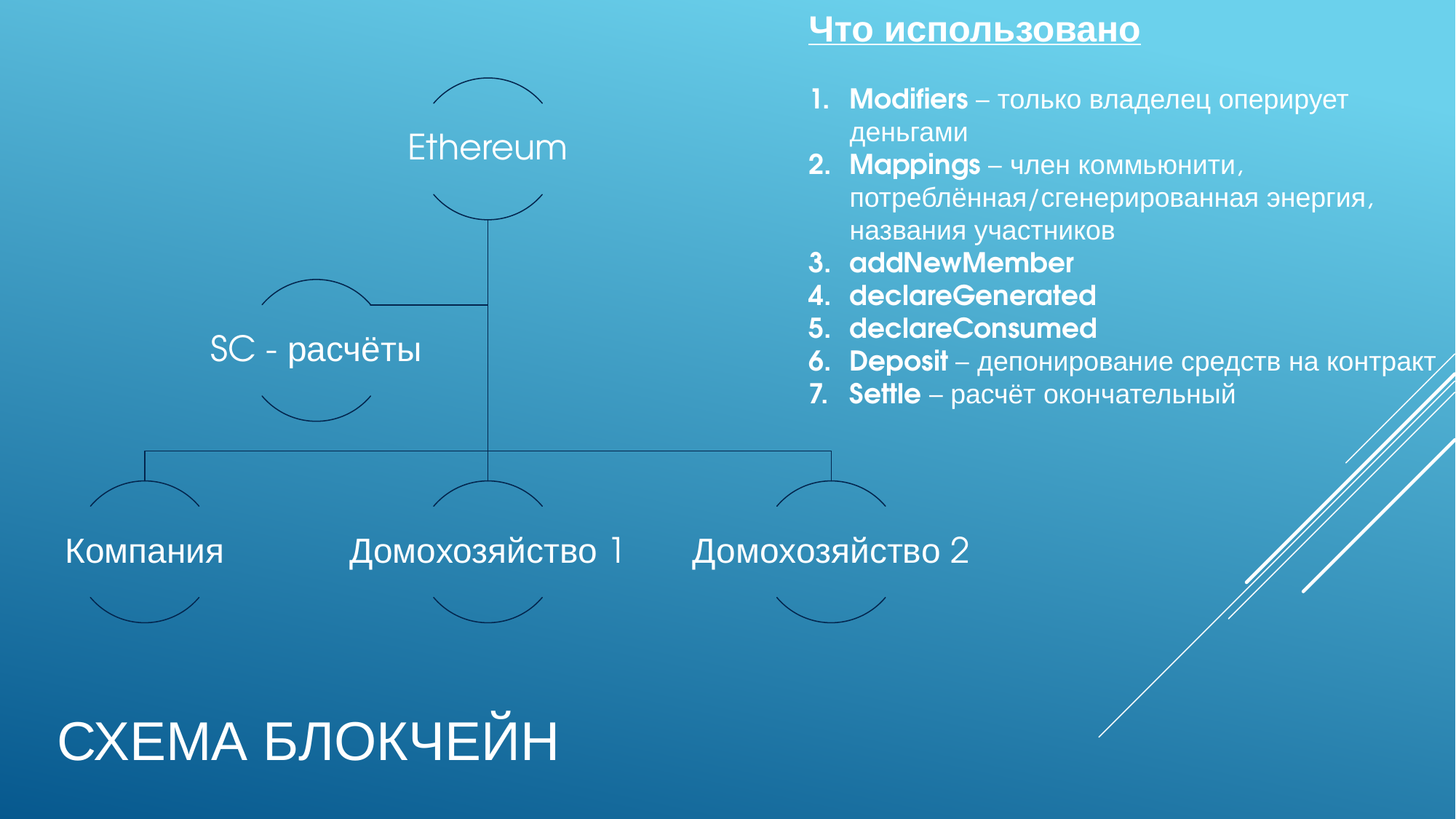

Что использовано

Modifiers – только владелец оперирует деньгами
Mappings – член коммьюнити, потреблённая/сгенерированная энергия, названия участников
addNewMember
declareGenerated
declareConsumed
Deposit – депонирование средств на контракт
Settle – расчёт окончательный
Ethereum
Компания
Домохозяйство 1
Домохозяйство 2
SC - расчёты
# Схема блокчейн